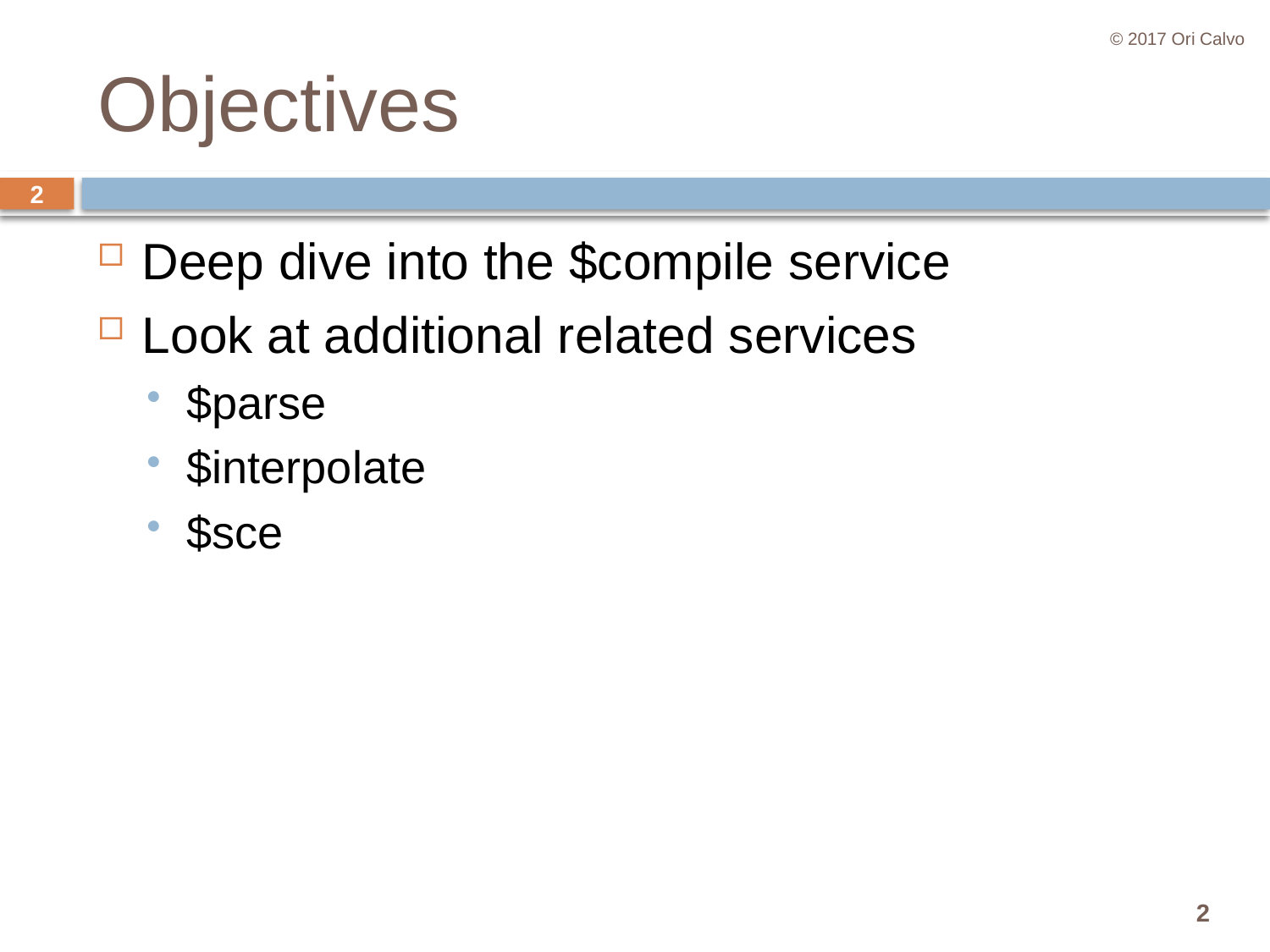

© 2017 Ori Calvo
# Objectives
2
Deep dive into the $compile service
Look at additional related services
$parse
$interpolate
$sce